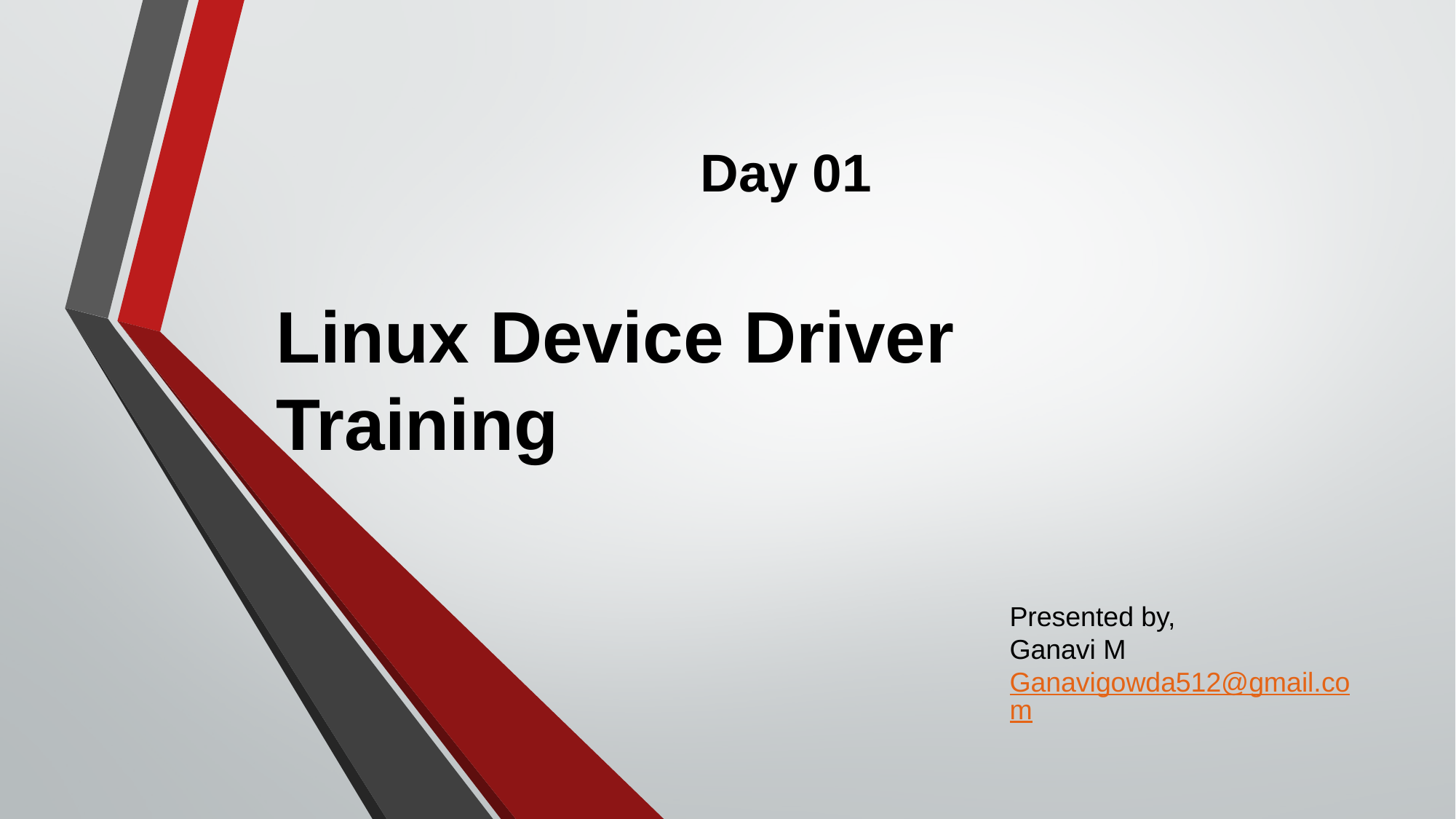

Day 01

Linux Device Driver Training

Presented by,
Ganavi M
Ganavigowda512@gmail.com